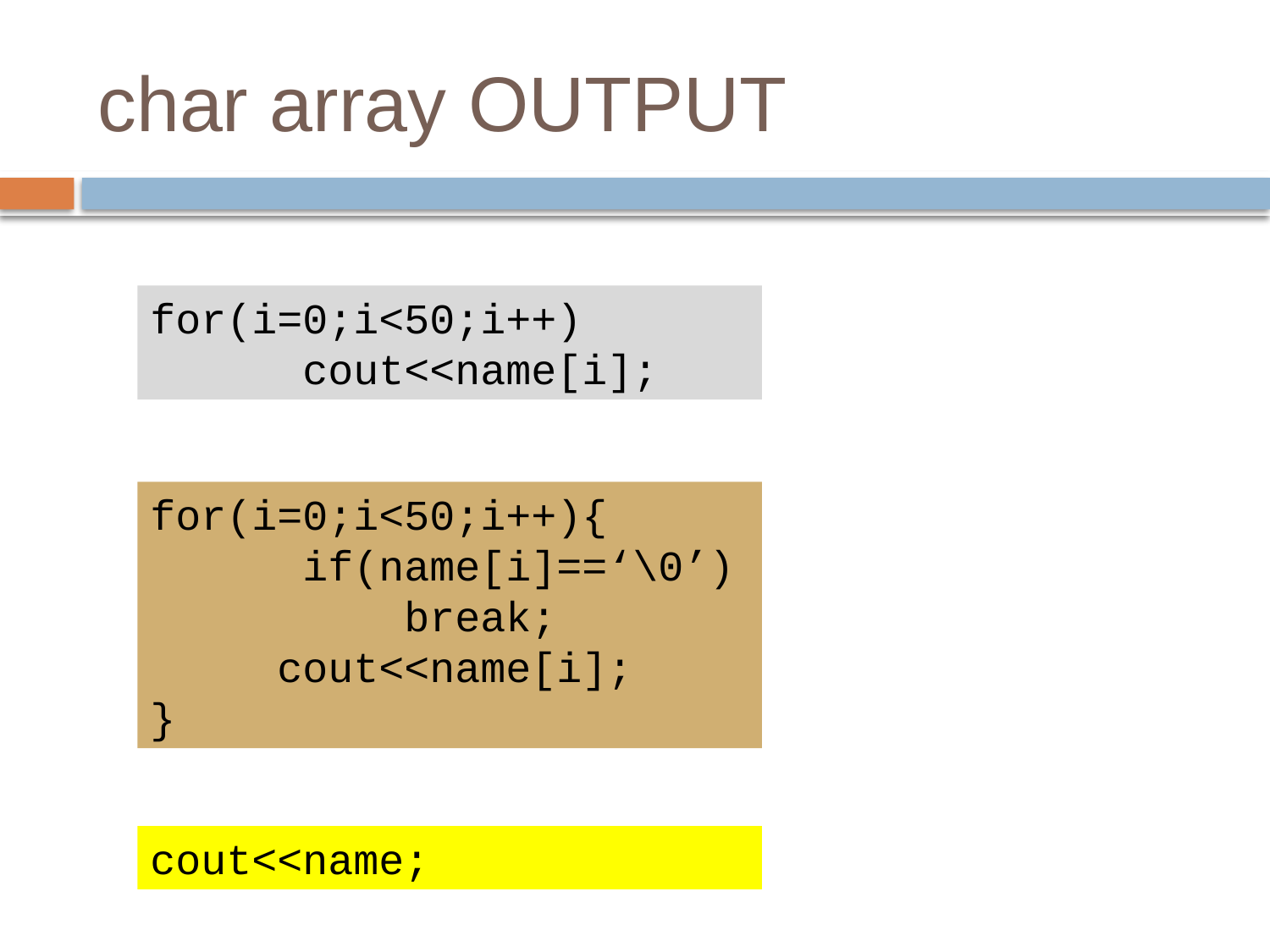

# char array OUTPUT

for(i=0;i<50;i++)
      cout<<name[i];
for(i=0;i<50;i++){
      if(name[i]==‘\0’)
		break;
	cout<<name[i];
}
cout<<name;